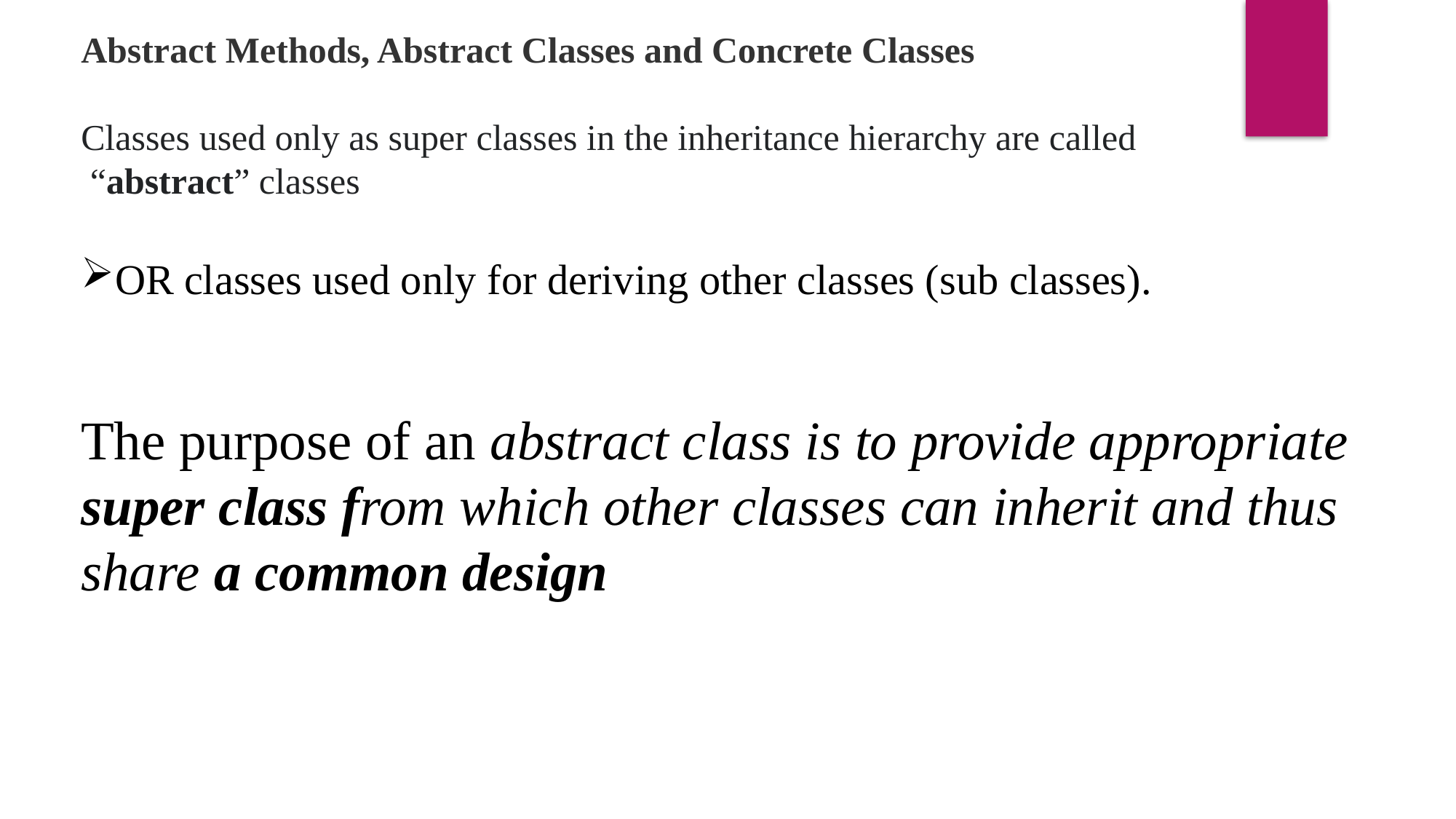

Abstract Methods, Abstract Classes and Concrete Classes

Classes used only as super classes in the inheritance hierarchy are called
 “abstract” classes

OR classes used only for deriving other classes (sub classes).

The purpose of an abstract class is to provide appropriate
super class from which other classes can inherit and thus
share a common design